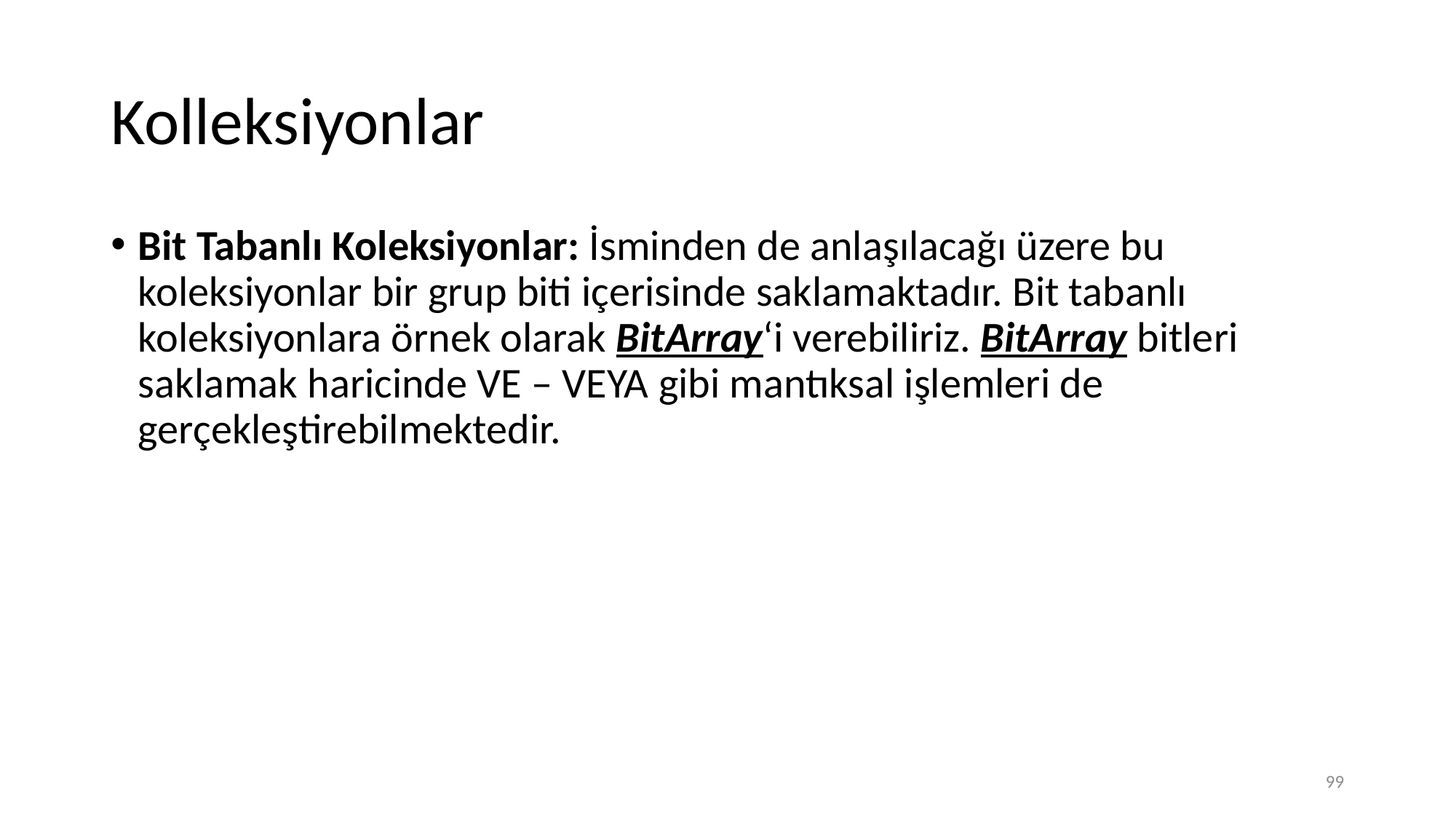

# Kolleksiyonlar
Bit Tabanlı Koleksiyonlar: İsminden de anlaşılacağı üzere bu koleksiyonlar bir grup biti içerisinde saklamaktadır. Bit tabanlı koleksiyonlara örnek olarak BitArray‘i verebiliriz. BitArray bitleri saklamak haricinde VE – VEYA gibi mantıksal işlemleri de gerçekleştirebilmektedir.

99